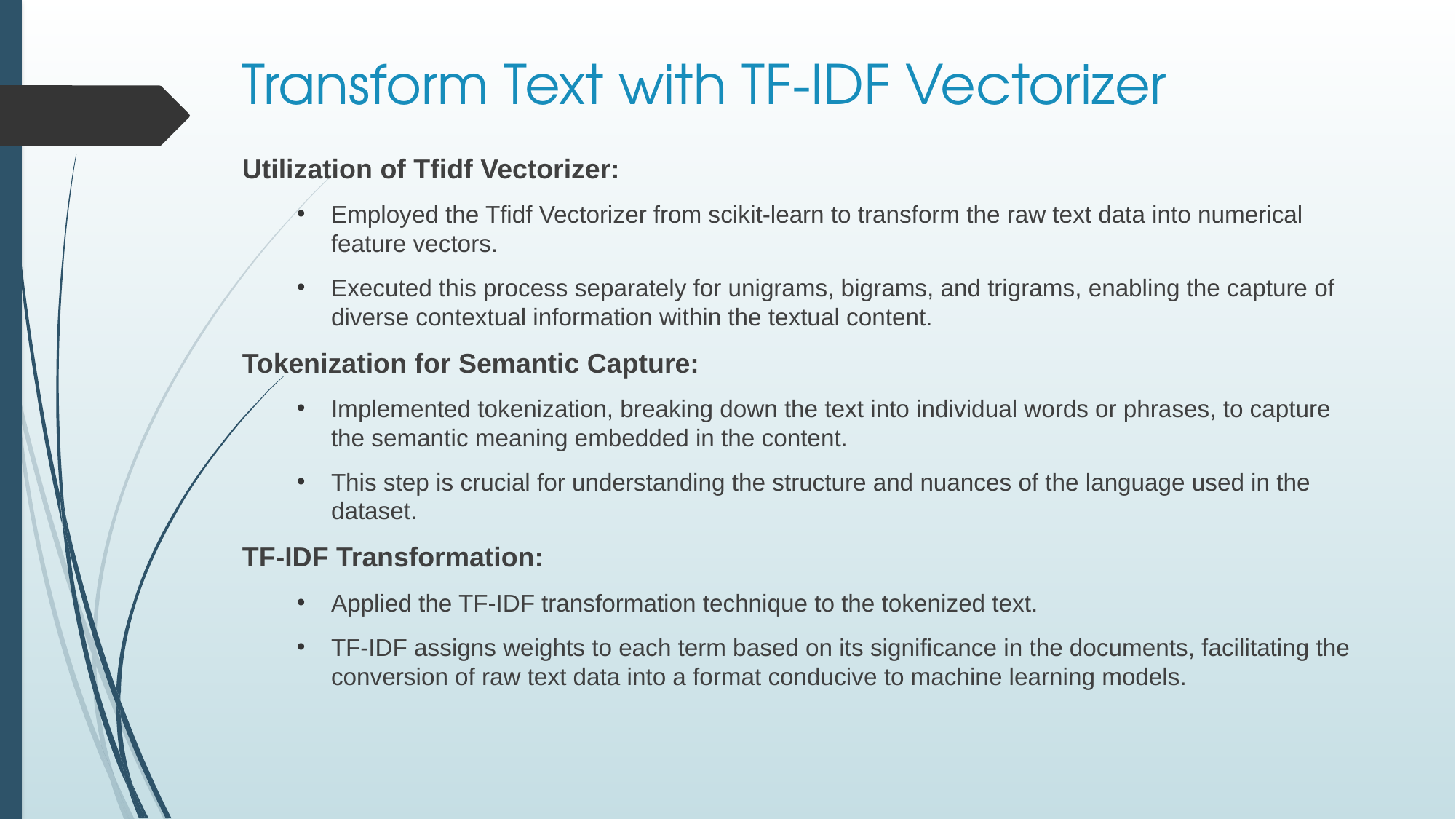

# Transform Text with TF-IDF Vectorizer
Utilization of Tfidf Vectorizer:
Employed the Tfidf Vectorizer from scikit-learn to transform the raw text data into numerical feature vectors.
Executed this process separately for unigrams, bigrams, and trigrams, enabling the capture of diverse contextual information within the textual content.
Tokenization for Semantic Capture:
Implemented tokenization, breaking down the text into individual words or phrases, to capture the semantic meaning embedded in the content.
This step is crucial for understanding the structure and nuances of the language used in the dataset.
TF-IDF Transformation:
Applied the TF-IDF transformation technique to the tokenized text.
TF-IDF assigns weights to each term based on its significance in the documents, facilitating the conversion of raw text data into a format conducive to machine learning models.